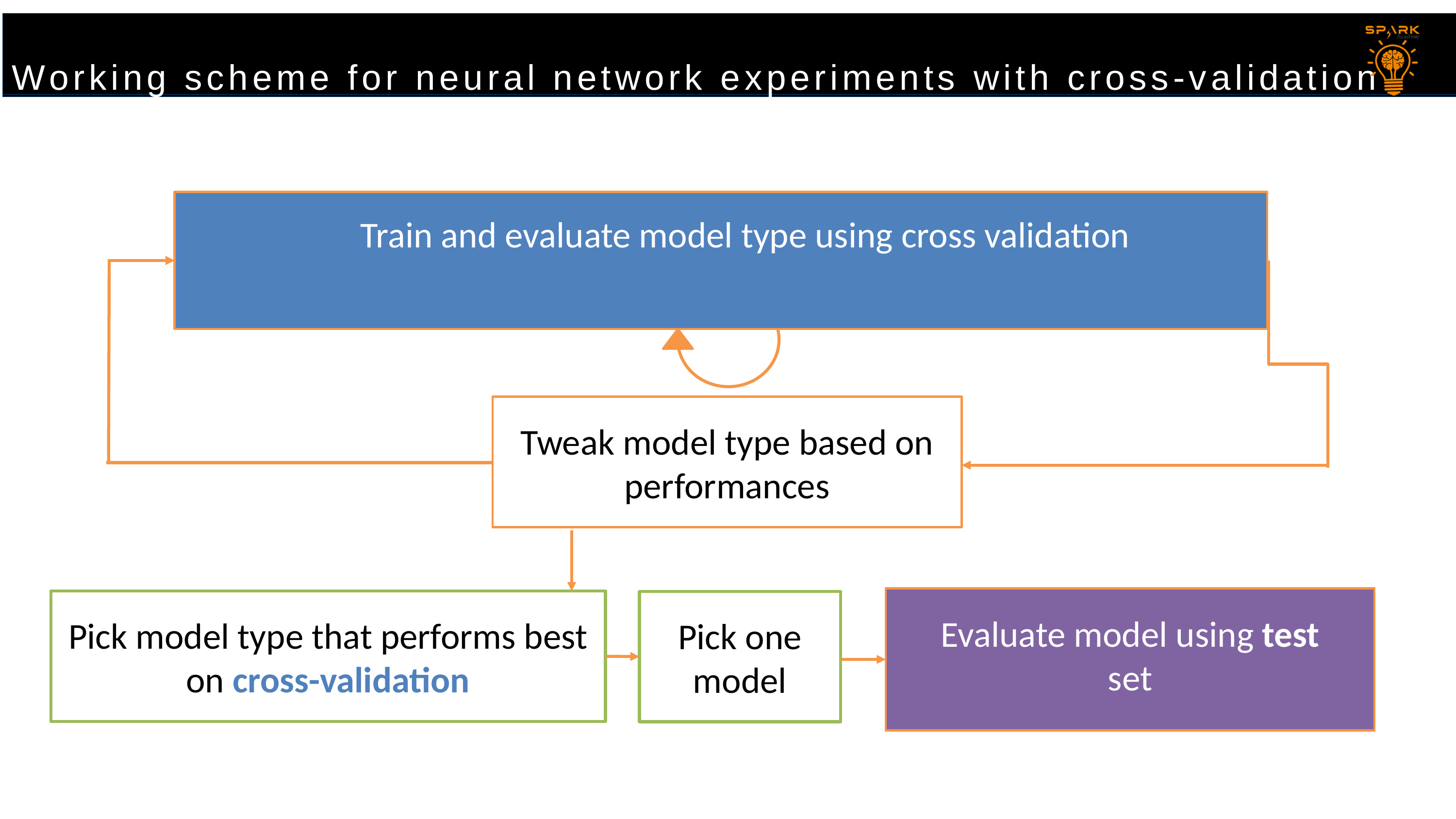

Working scheme for neural network experiments with cross-validation
Disadvantages of cross-validation

Train and evaluate model type using cross validation
Tweak model type based on performances

78
Pick model type that performs best on cross-validation

Evaluate model using test set
Pick one model